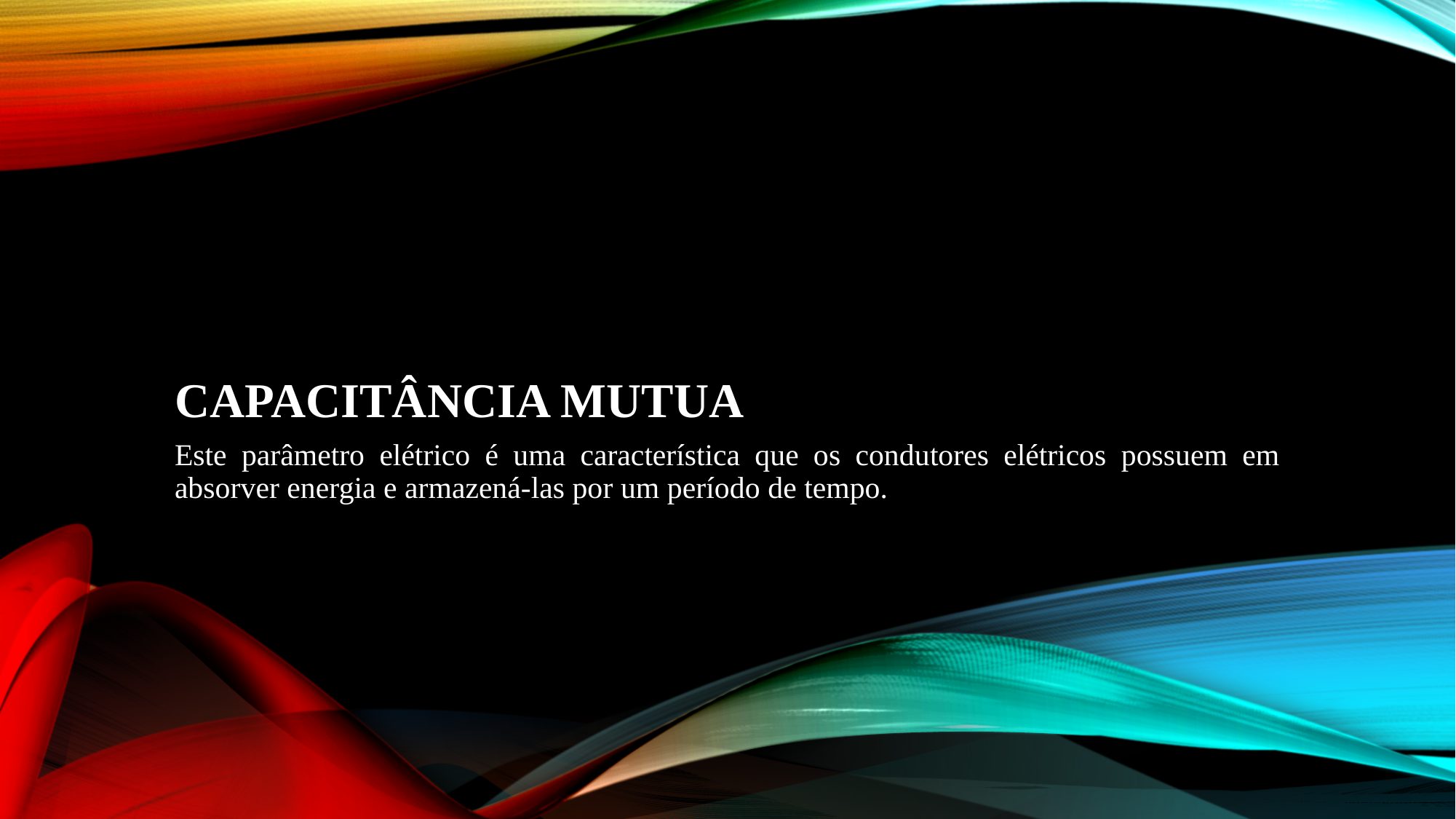

# Capacitância mutua
Este parâmetro elétrico é uma característica que os condutores elétricos possuem em absorver energia e armazená-las por um período de tempo.